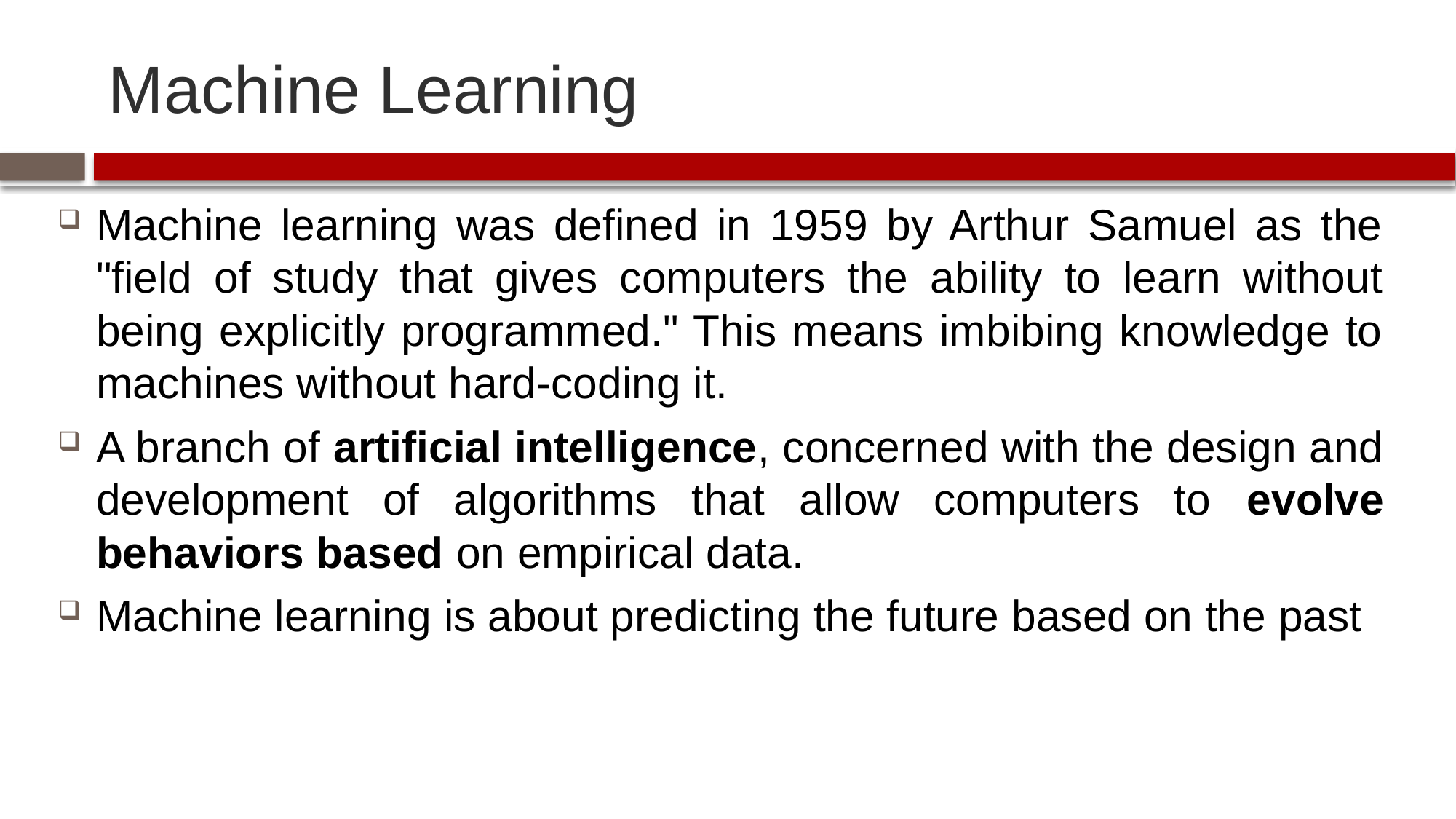

# Machine Learning
Machine learning was defined in 1959 by Arthur Samuel as the "field of study that gives computers the ability to learn without being explicitly programmed." This means imbibing knowledge to machines without hard-coding it.
A branch of artificial intelligence, concerned with the design and development of algorithms that allow computers to evolve behaviors based on empirical data.
Machine learning is about predicting the future based on the past